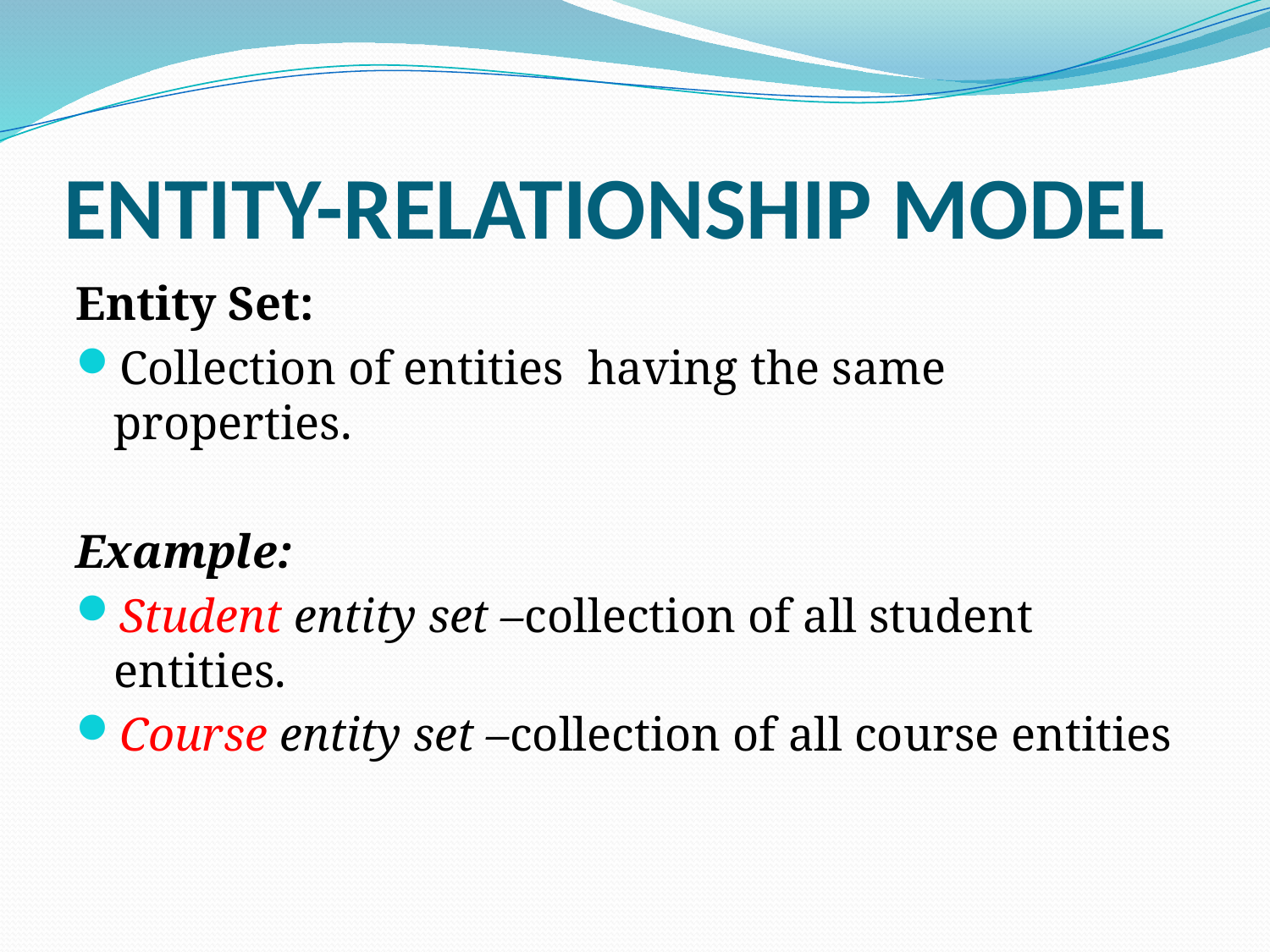

# ENTITY-RELATIONSHIP MODEL
Entity Set:
Collection of entities  having the same properties.

Example:
Student entity set –collection of all student entities.
Course entity set –collection of all course entities